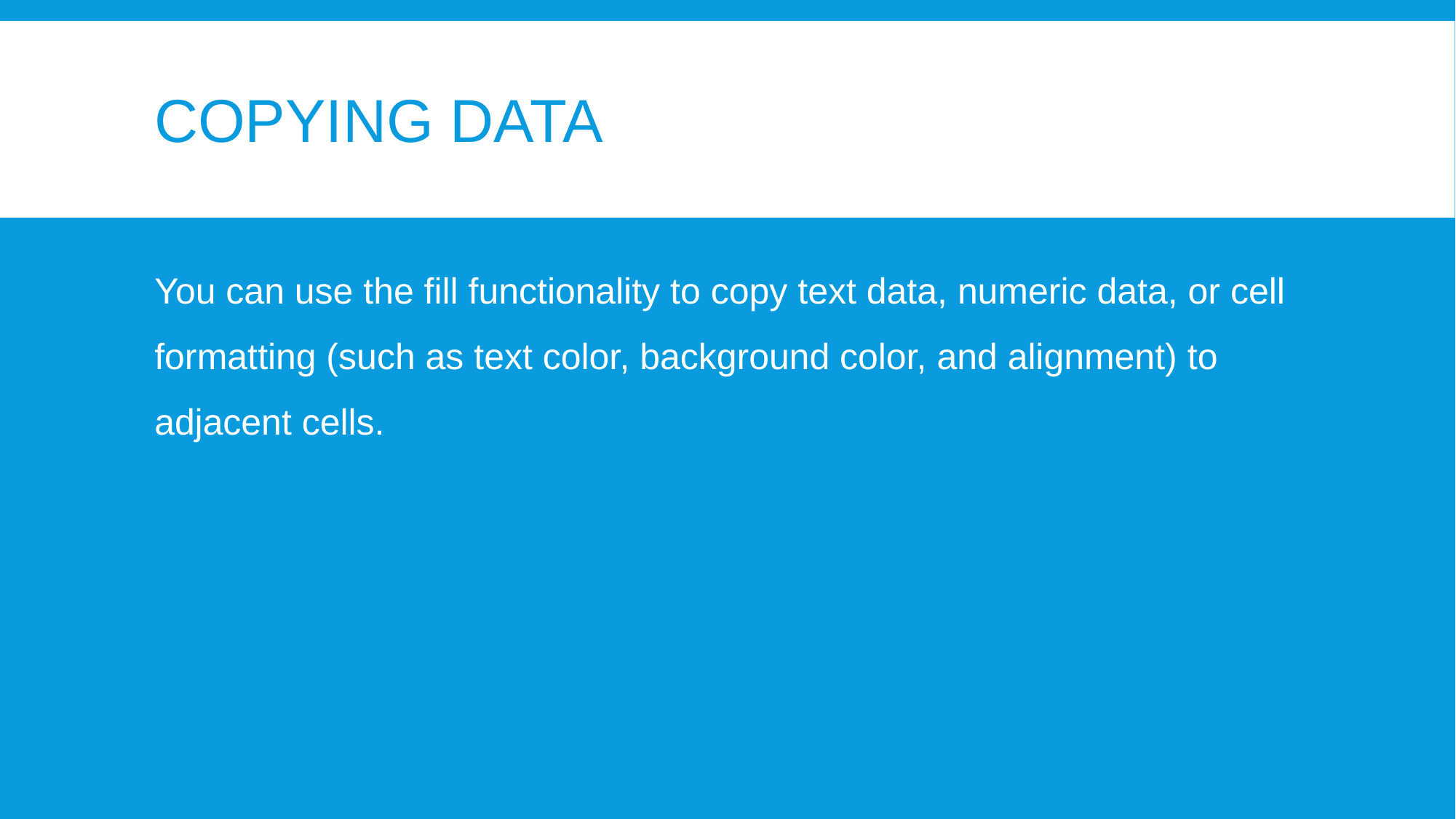

# Copying Data
You can use the fill functionality to copy text data, numeric data, or cell formatting (such as text color, background color, and alignment) to adjacent cells.